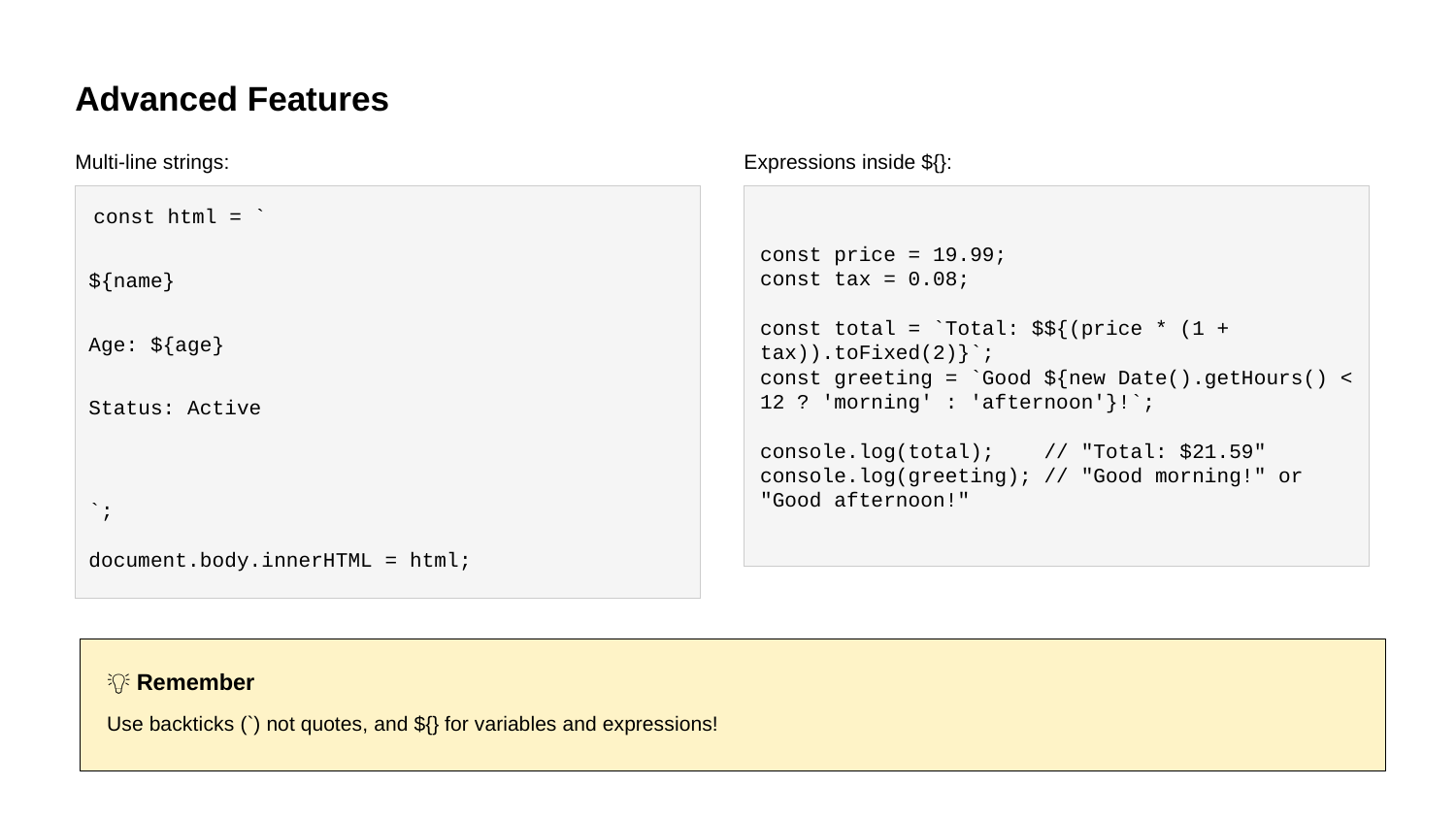

Advanced Features
Multi-line strings:
Expressions inside ${}:

const price = 19.99;
const tax = 0.08;

const total = `Total: $${(price * (1 + tax)).toFixed(2)}`;
const greeting = `Good ${new Date().getHours() < 12 ? 'morning' : 'afternoon'}!`;

console.log(total);    // "Total: $21.59"
console.log(greeting); // "Good morning!" or "Good afternoon!"
const html = `
${name}
Age: ${age}
Status: Active
`;

document.body.innerHTML = html;

💡 Remember
Use backticks (`) not quotes, and ${} for variables and expressions!